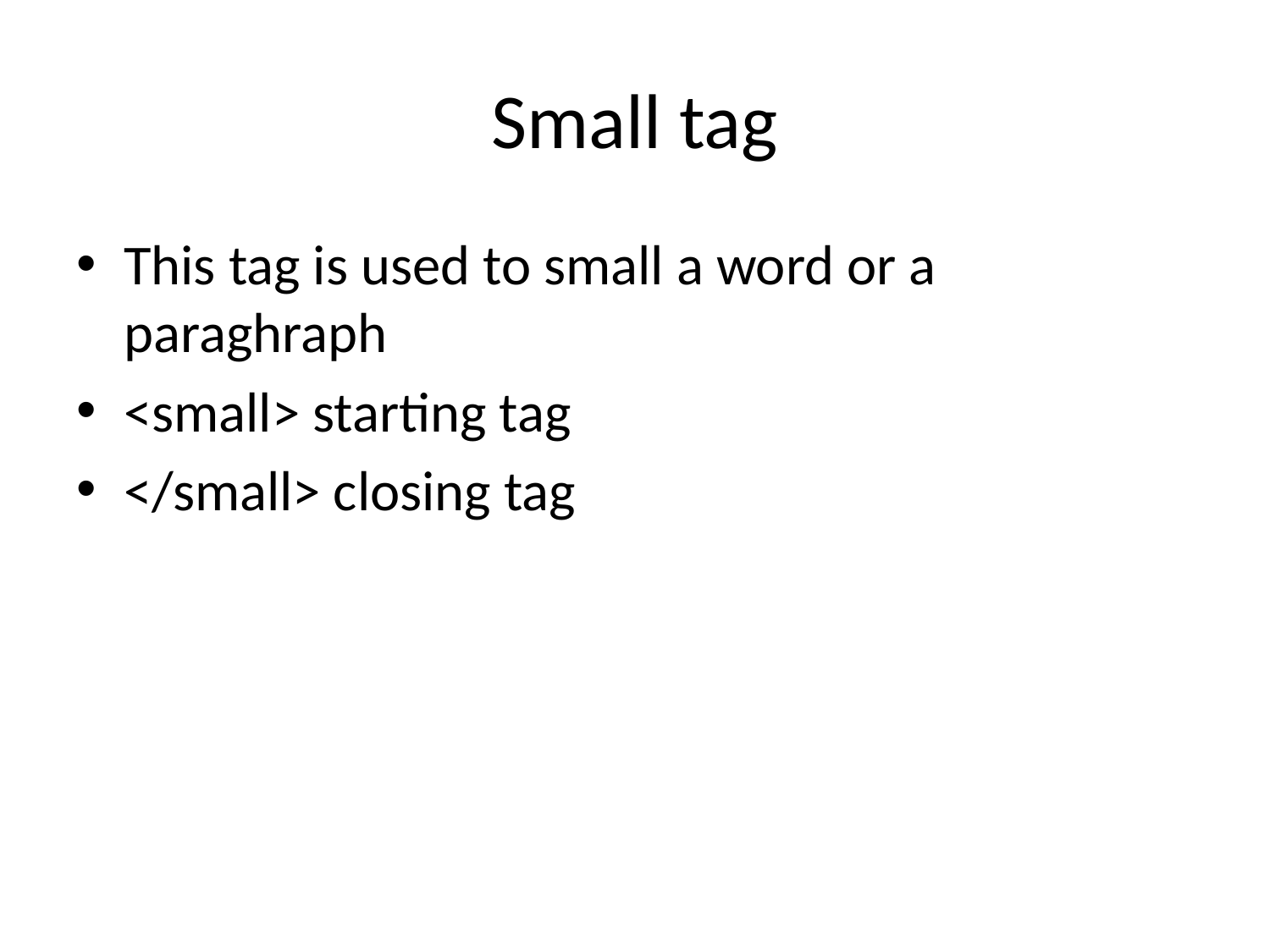

# Small tag
This tag is used to small a word or a paraghraph
<small> starting tag
</small> closing tag